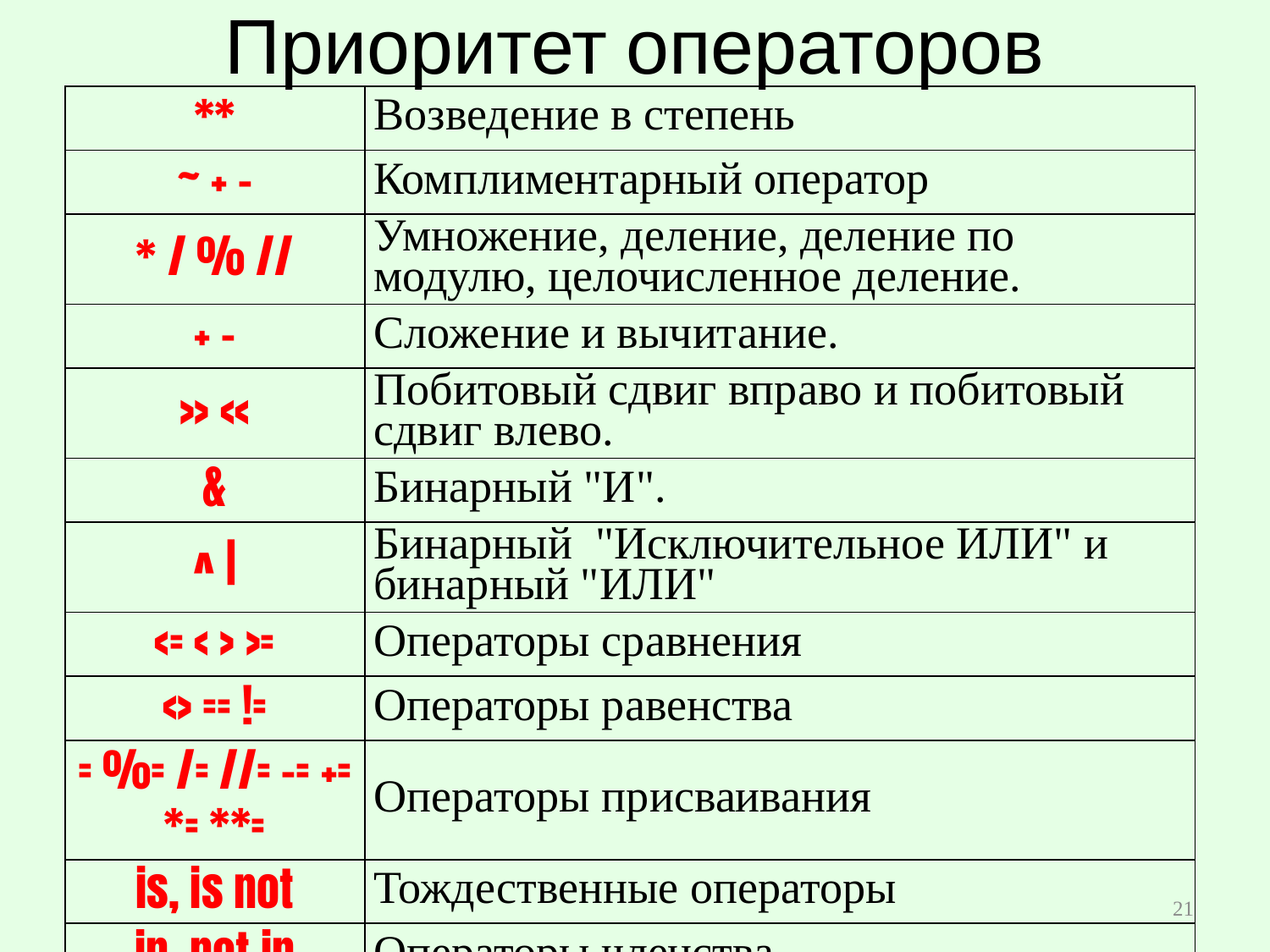

# Приоритет операторов
| \*\* | Возведение в степень |
| --- | --- |
| ~ + – | Комплиментарный оператор |
| \* / % // | Умножение, деление, деление по модулю, целочисленное деление. |
| + – | Сложение и вычитание. |
| >> << | Побитовый сдвиг вправо и побитовый сдвиг влево. |
| & | Бинарный "И". |
| ^ | | Бинарный  "Исключительное ИЛИ" и бинарный "ИЛИ" |
| <= < > >= | Операторы сравнения |
| <> == != | Операторы равенства |
| = %= /= //= -= += \*= \*\*= | Операторы присваивания |
| is, is not | Тождественные операторы |
| in, not in | Операторы членства |
| not, or, and | Логические операторы |
21